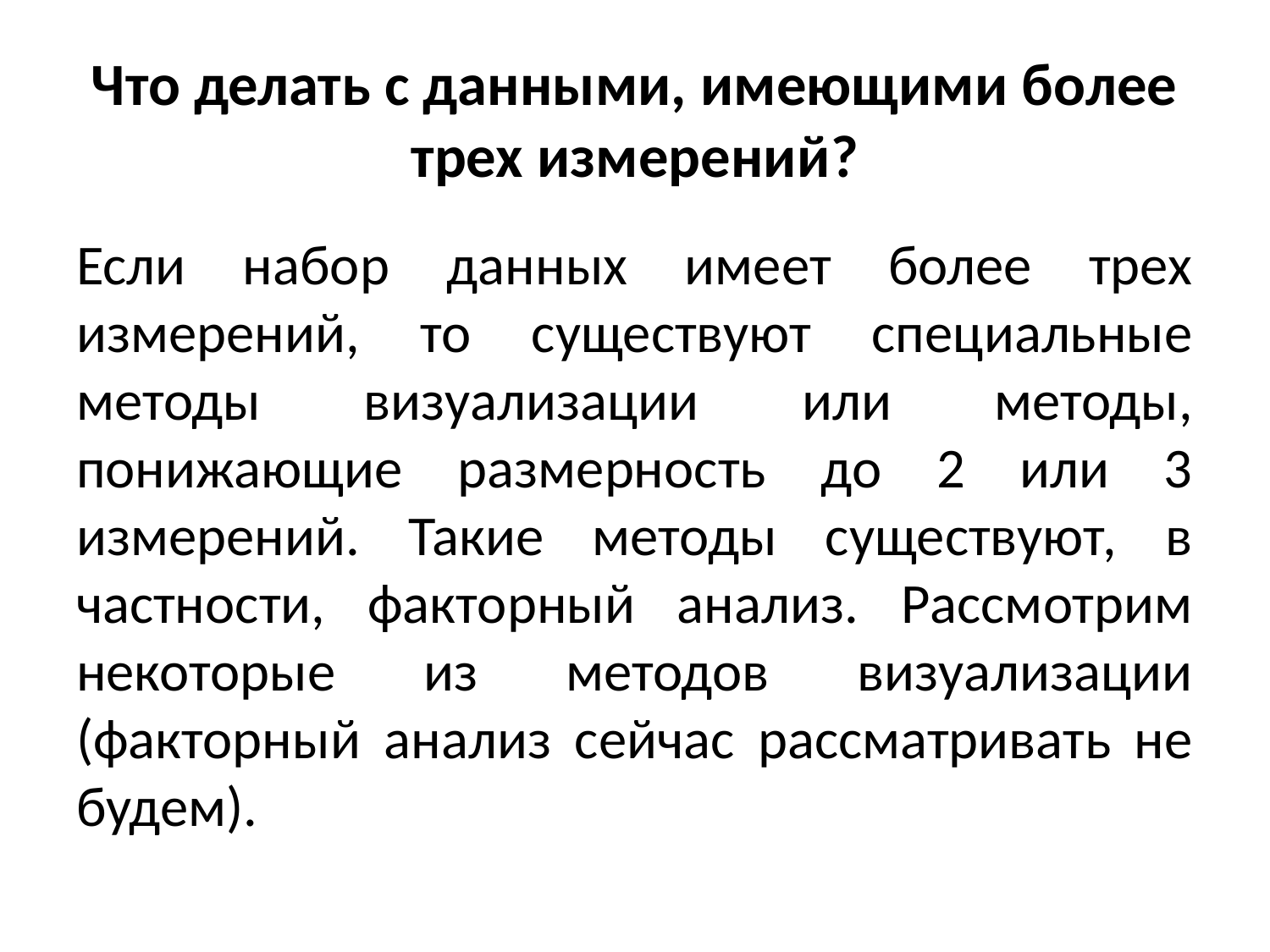

# Что делать с данными, имеющими более трех измерений?
Если набор данных имеет более трех измерений, то существуют специальные методы визуализации или методы, понижающие размерность до 2 или 3 измерений. Такие методы существуют, в частности, факторный анализ. Рассмотрим некоторые из методов визуализации (факторный анализ сейчас рассматривать не будем).